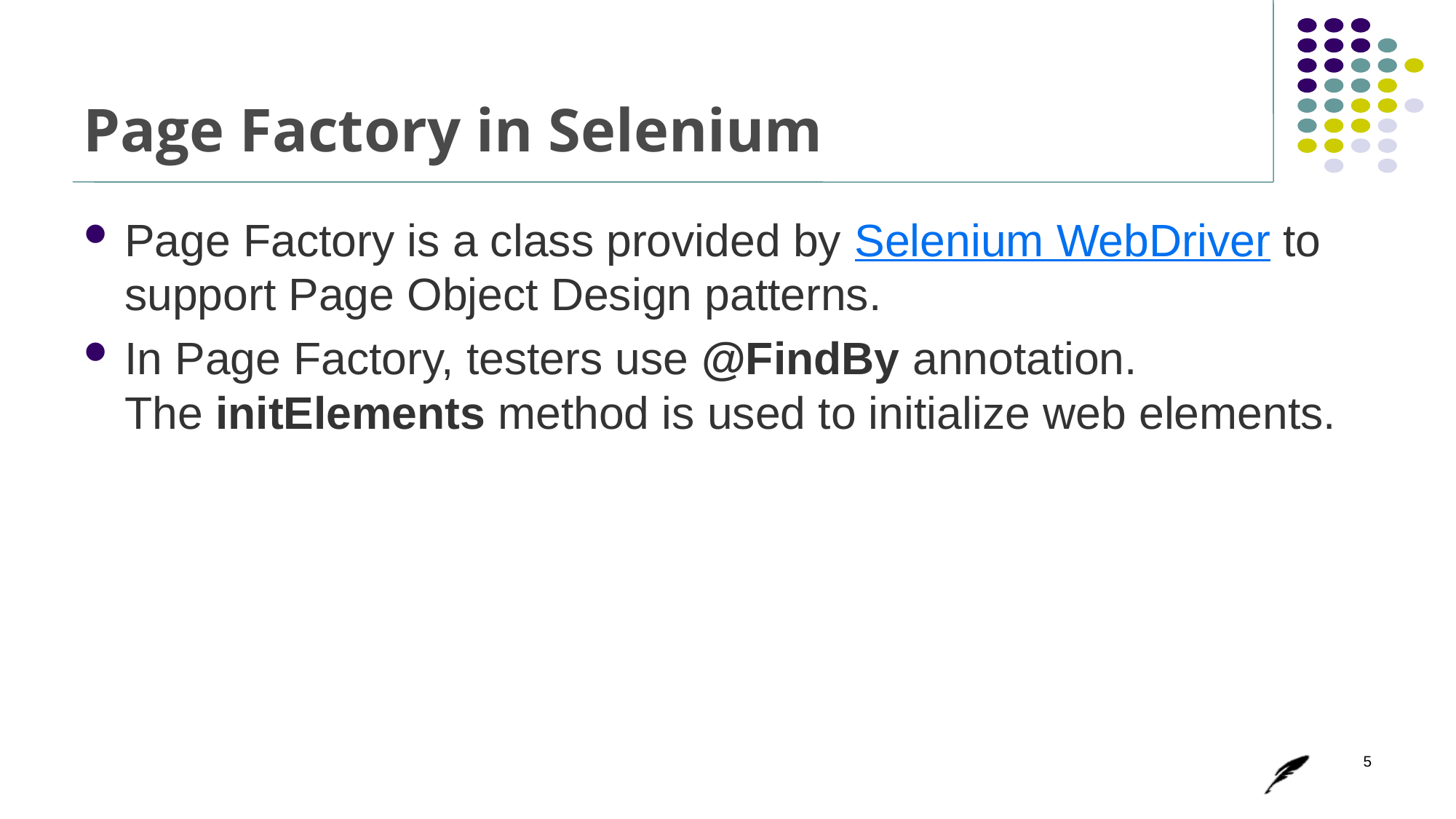

# Page Factory in Selenium
Page Factory is a class provided by Selenium WebDriver to support Page Object Design patterns.
In Page Factory, testers use @FindBy annotation. The initElements method is used to initialize web elements.
5